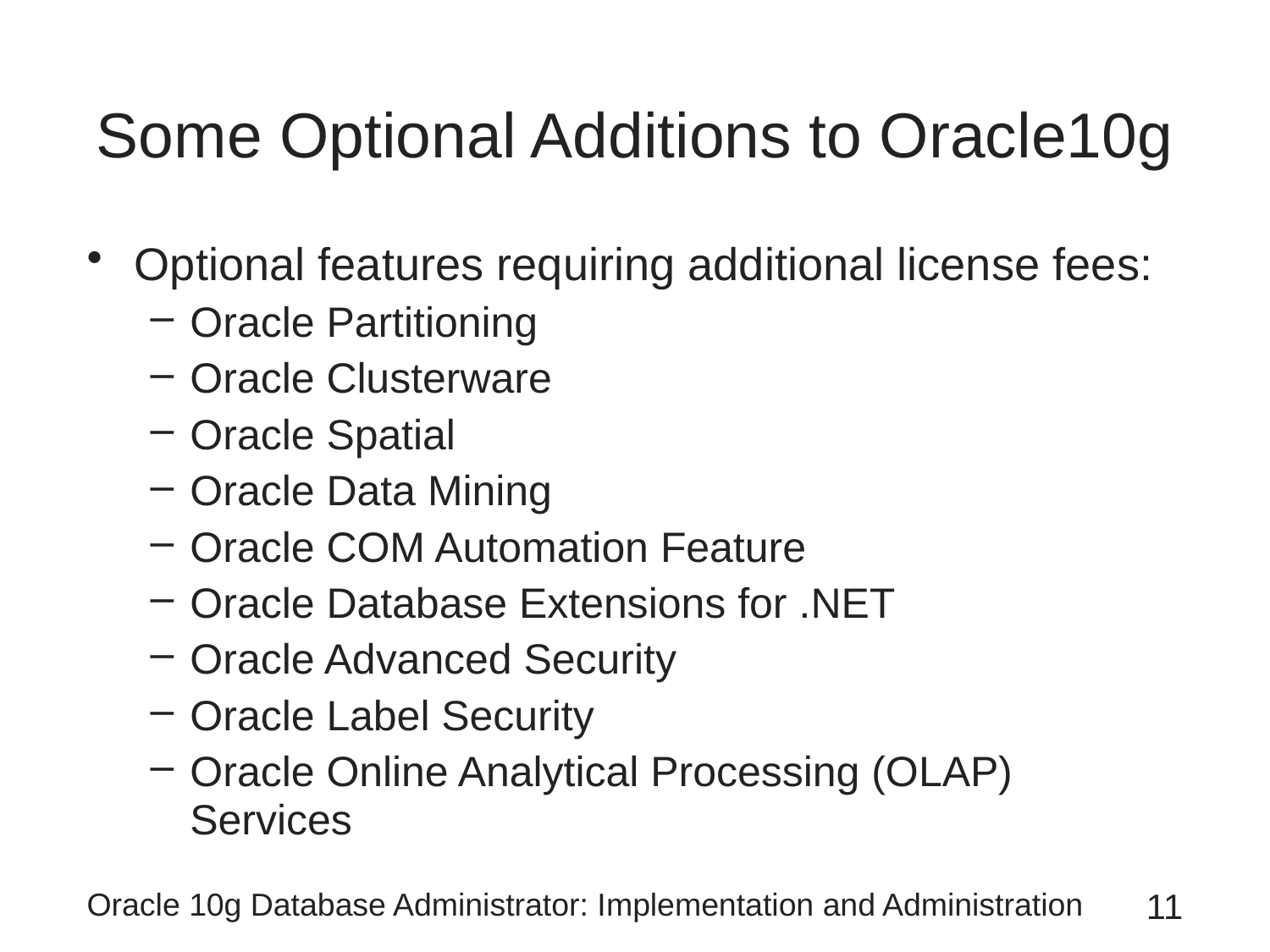

# Some Optional Additions to Oracle10g
Optional features requiring additional license fees:
Oracle Partitioning
Oracle Clusterware
Oracle Spatial
Oracle Data Mining
Oracle COM Automation Feature
Oracle Database Extensions for .NET
Oracle Advanced Security
Oracle Label Security
Oracle Online Analytical Processing (OLAP) Services
Oracle 10g Database Administrator: Implementation and Administration
11